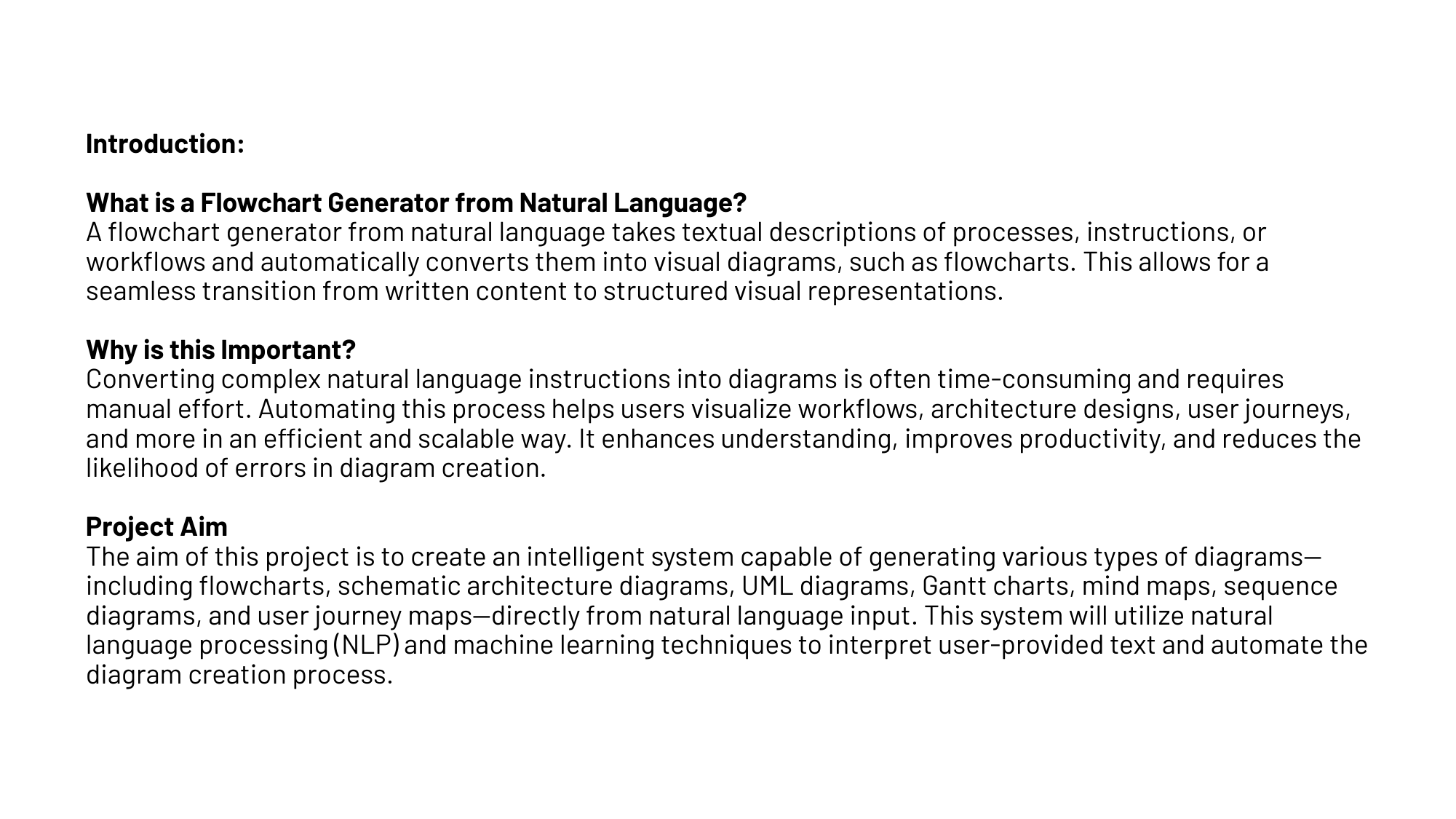

# Introduction: What is a Flowchart Generator from Natural Language? A flowchart generator from natural language takes textual descriptions of processes, instructions, or workflows and automatically converts them into visual diagrams, such as flowcharts. This allows for a seamless transition from written content to structured visual representations. Why is this Important? Converting complex natural language instructions into diagrams is often time-consuming and requires manual effort. Automating this process helps users visualize workflows, architecture designs, user journeys, and more in an efficient and scalable way. It enhances understanding, improves productivity, and reduces the likelihood of errors in diagram creation. Project Aim The aim of this project is to create an intelligent system capable of generating various types of diagrams—including flowcharts, schematic architecture diagrams, UML diagrams, Gantt charts, mind maps, sequence diagrams, and user journey maps—directly from natural language input. This system will utilize natural language processing (NLP) and machine learning techniques to interpret user-provided text and automate the diagram creation process.